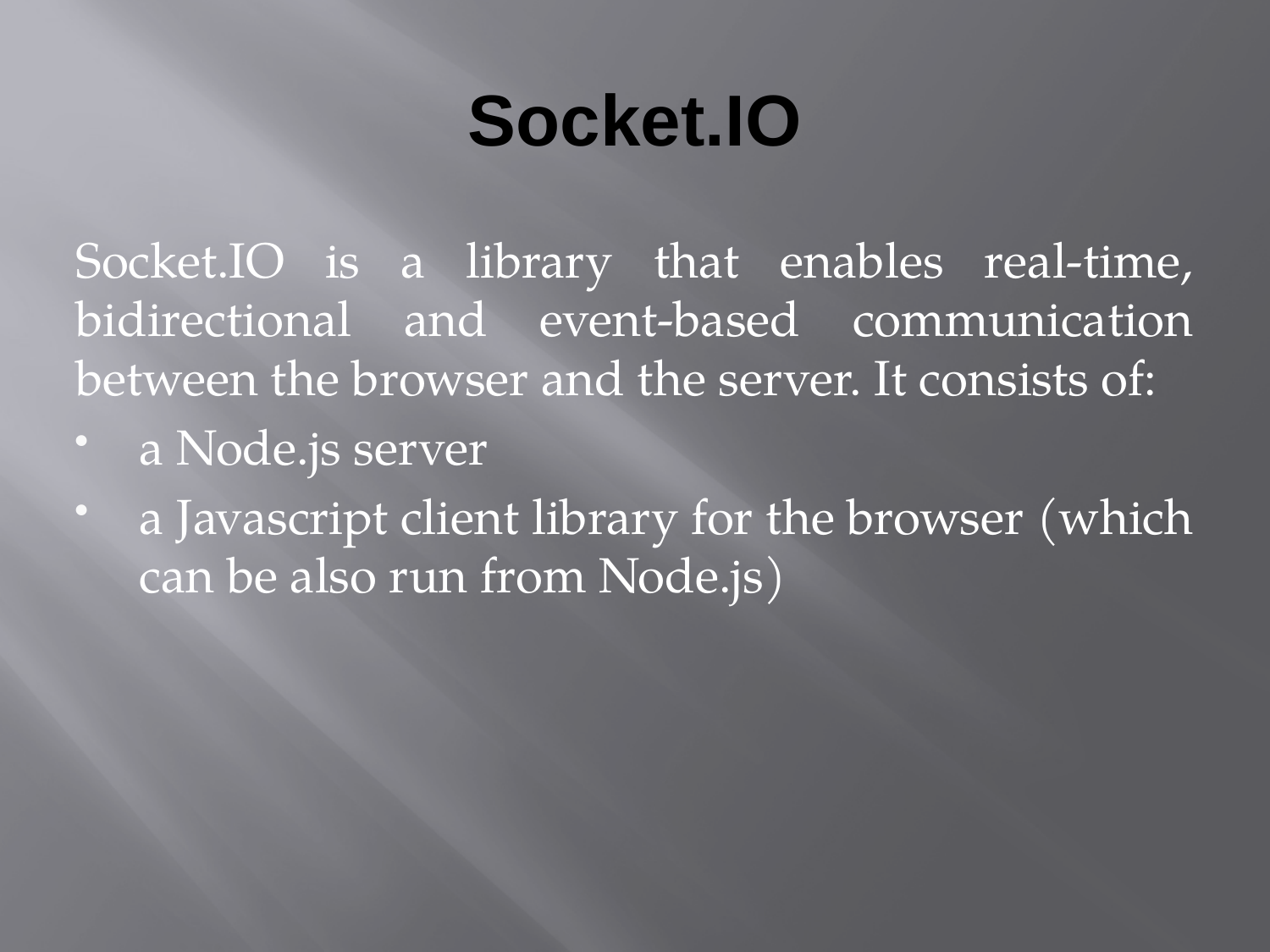

# Socket.IO
Socket.IO is a library that enables real-time, bidirectional and event-based communication between the browser and the server. It consists of:
a Node.js server
a Javascript client library for the browser (which can be also run from Node.js)